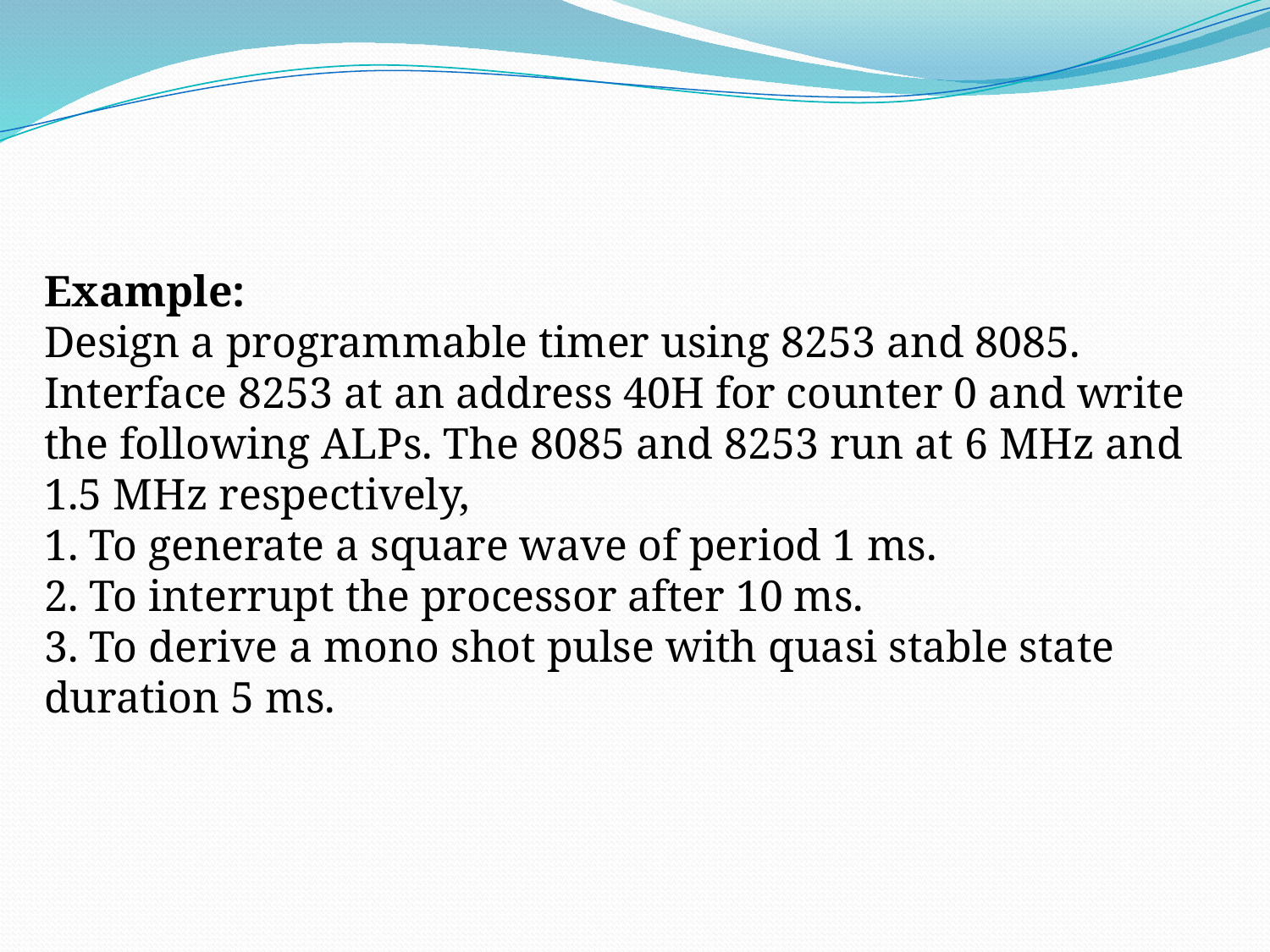

Example:
Design a programmable timer using 8253 and 8085. Interface 8253 at an address 40H for counter 0 and write the following ALPs. The 8085 and 8253 run at 6 MHz and 1.5 MHz respectively,
1. To generate a square wave of period 1 ms.
2. To interrupt the processor after 10 ms.
3. To derive a mono shot pulse with quasi stable state
duration 5 ms.